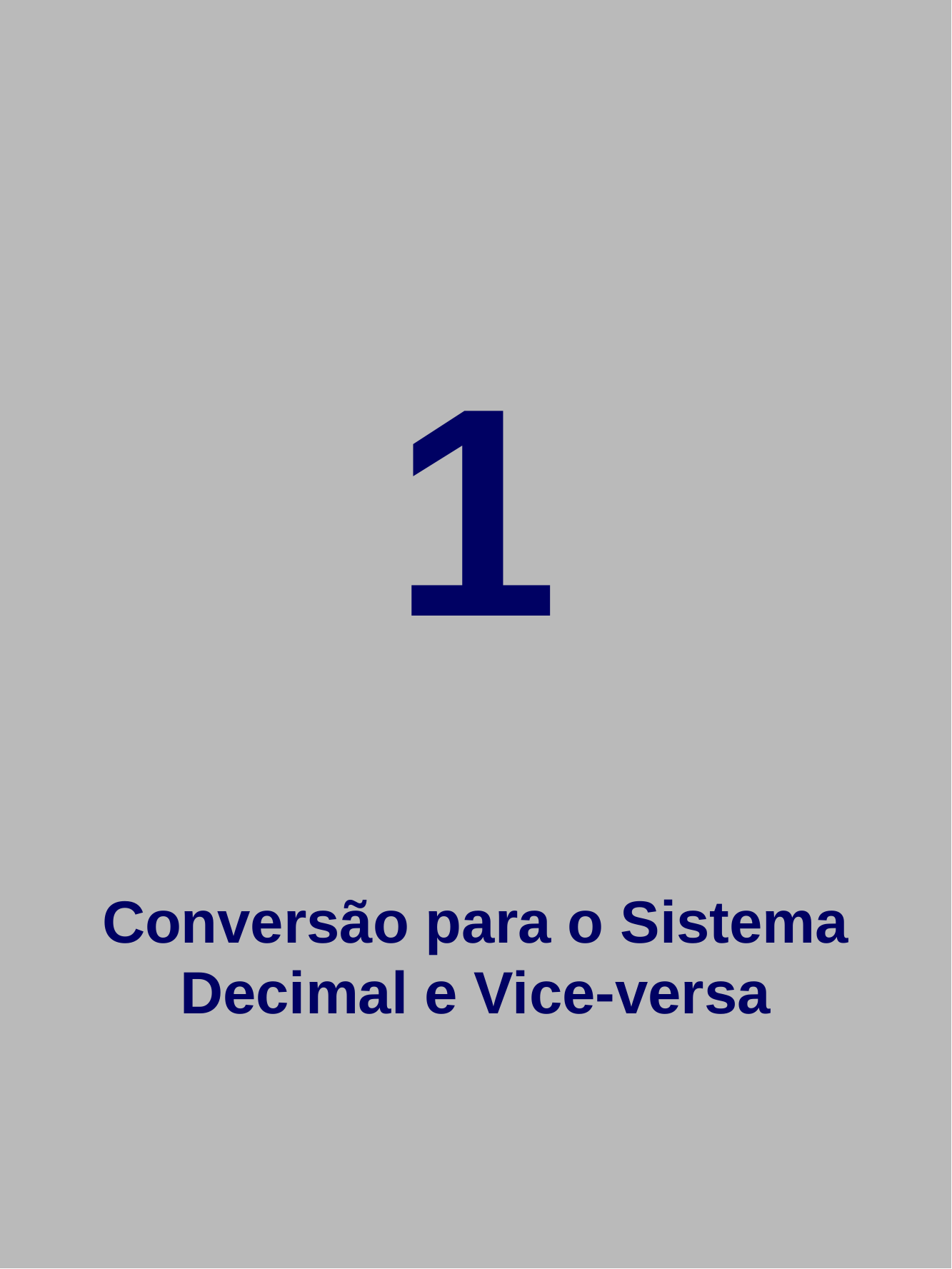

1
Conversão para o Sistema Decimal e Vice-versa